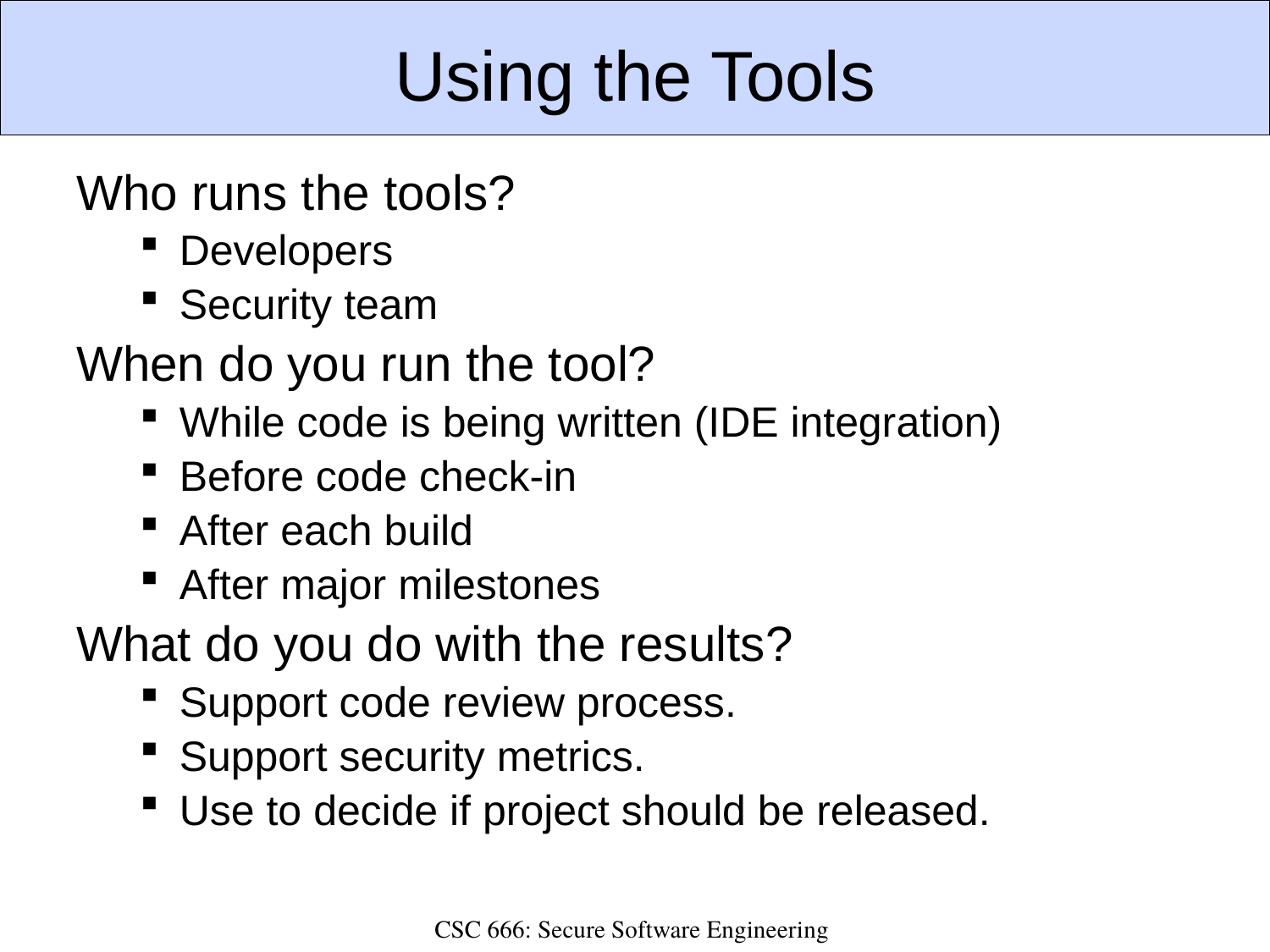

# Using the Tools
Who runs the tools?
Developers
Security team
When do you run the tool?
While code is being written (IDE integration)
Before code check-in
After each build
After major milestones
What do you do with the results?
Support code review process.
Support security metrics.
Use to decide if project should be released.
CSC 666: Secure Software Engineering